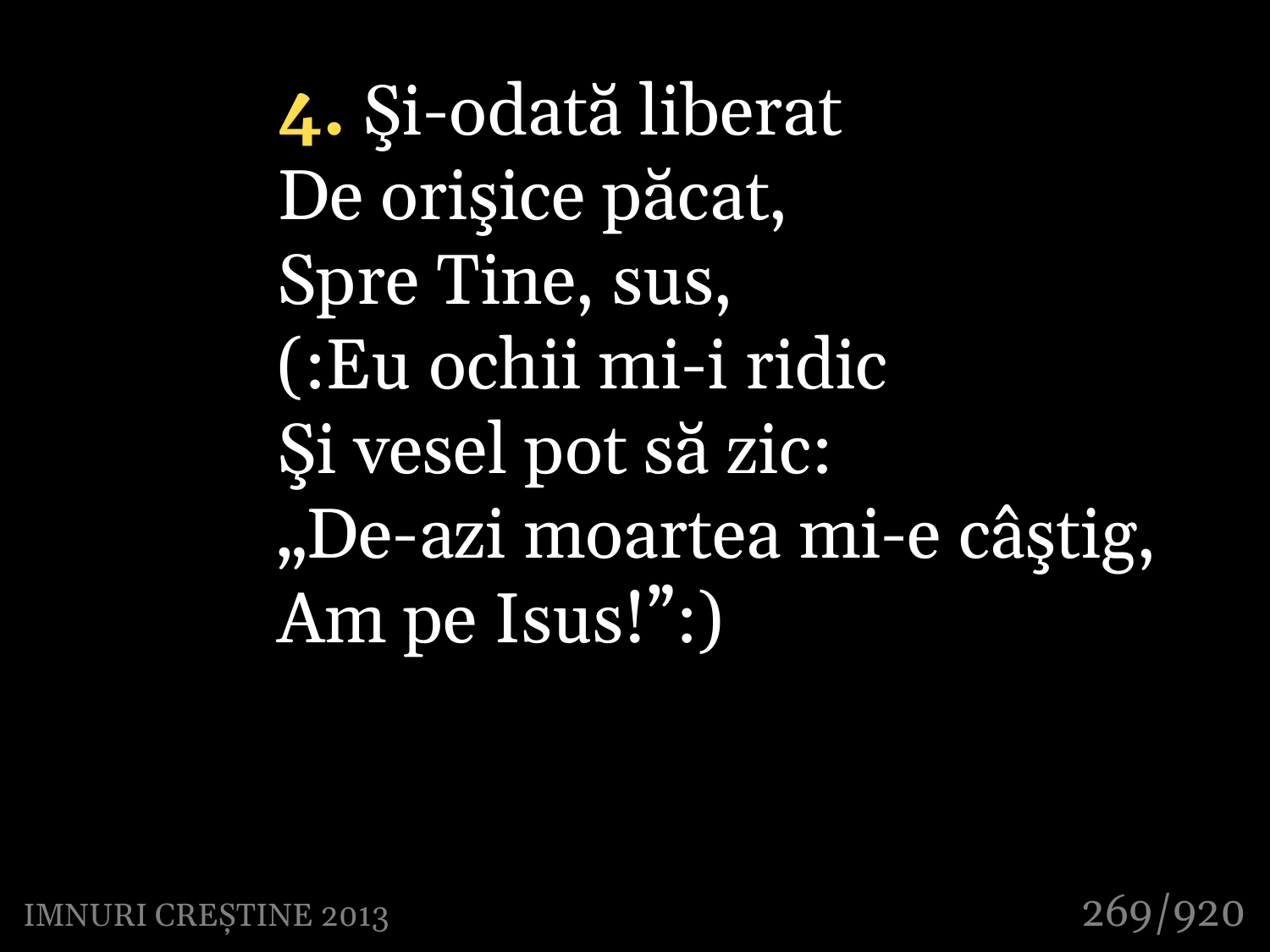

4. Şi-odată liberat
De orişice păcat,
Spre Tine, sus,
(:Eu ochii mi-i ridic
Şi vesel pot să zic:
„De-azi moartea mi-e câştig,
Am pe Isus!”:)
269/920
IMNURI CREȘTINE 2013